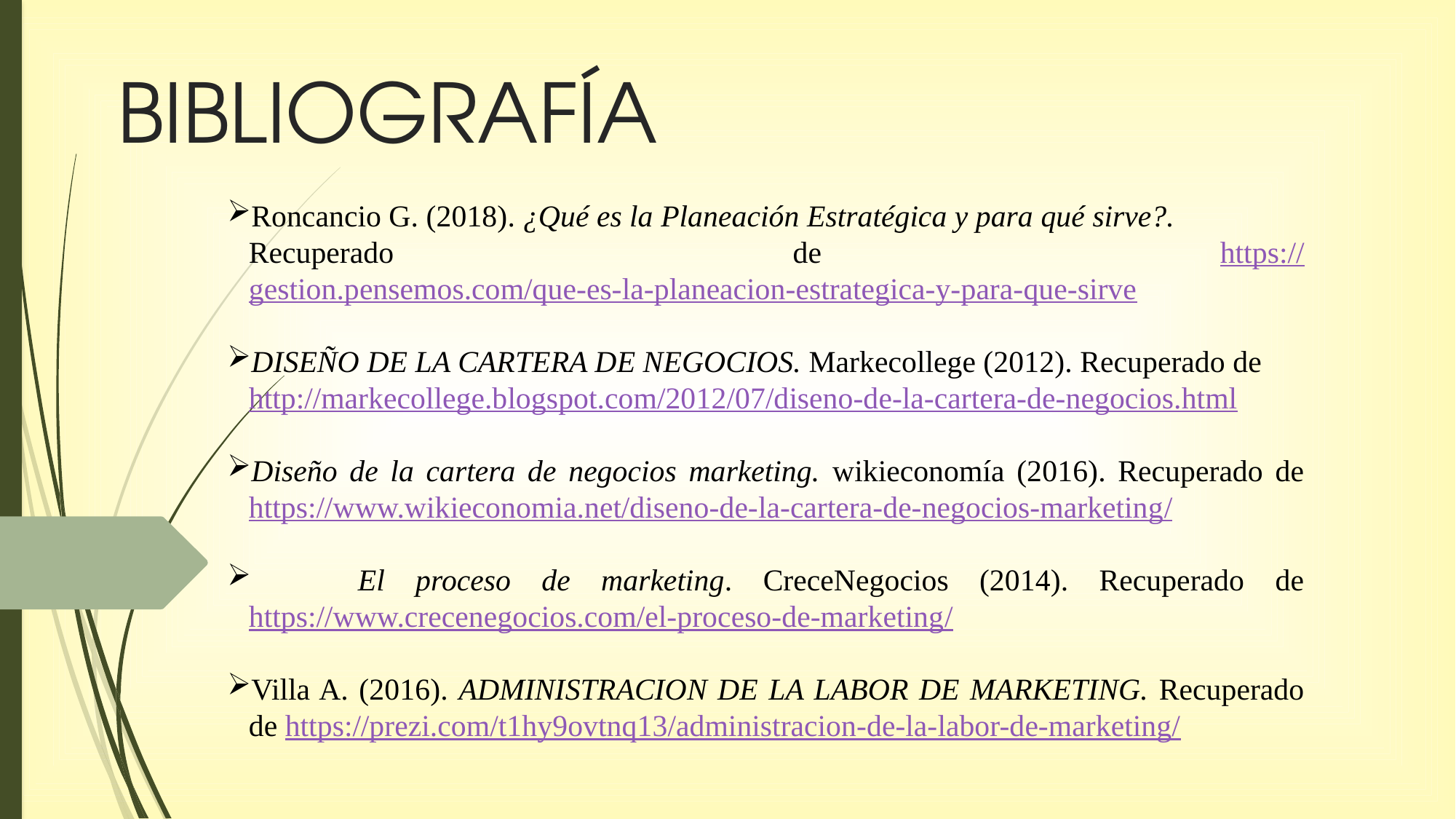

# BIBLIOGRAFÍA
Roncancio G. (2018). ¿Qué es la Planeación Estratégica y para qué sirve?.
Recuperado de https://gestion.pensemos.com/que-es-la-planeacion-estrategica-y-para-que-sirve

DISEÑO DE LA CARTERA DE NEGOCIOS. Markecollege (2012). Recuperado de
http://markecollege.blogspot.com/2012/07/diseno-de-la-cartera-de-negocios.html

Diseño de la cartera de negocios marketing. wikieconomía (2016). Recuperado de https://www.wikieconomia.net/diseno-de-la-cartera-de-negocios-marketing/

	El proceso de marketing. CreceNegocios (2014). Recuperado de https://www.crecenegocios.com/el-proceso-de-marketing/

Villa A. (2016). ADMINISTRACION DE LA LABOR DE MARKETING. Recuperado de https://prezi.com/t1hy9ovtnq13/administracion-de-la-labor-de-marketing/